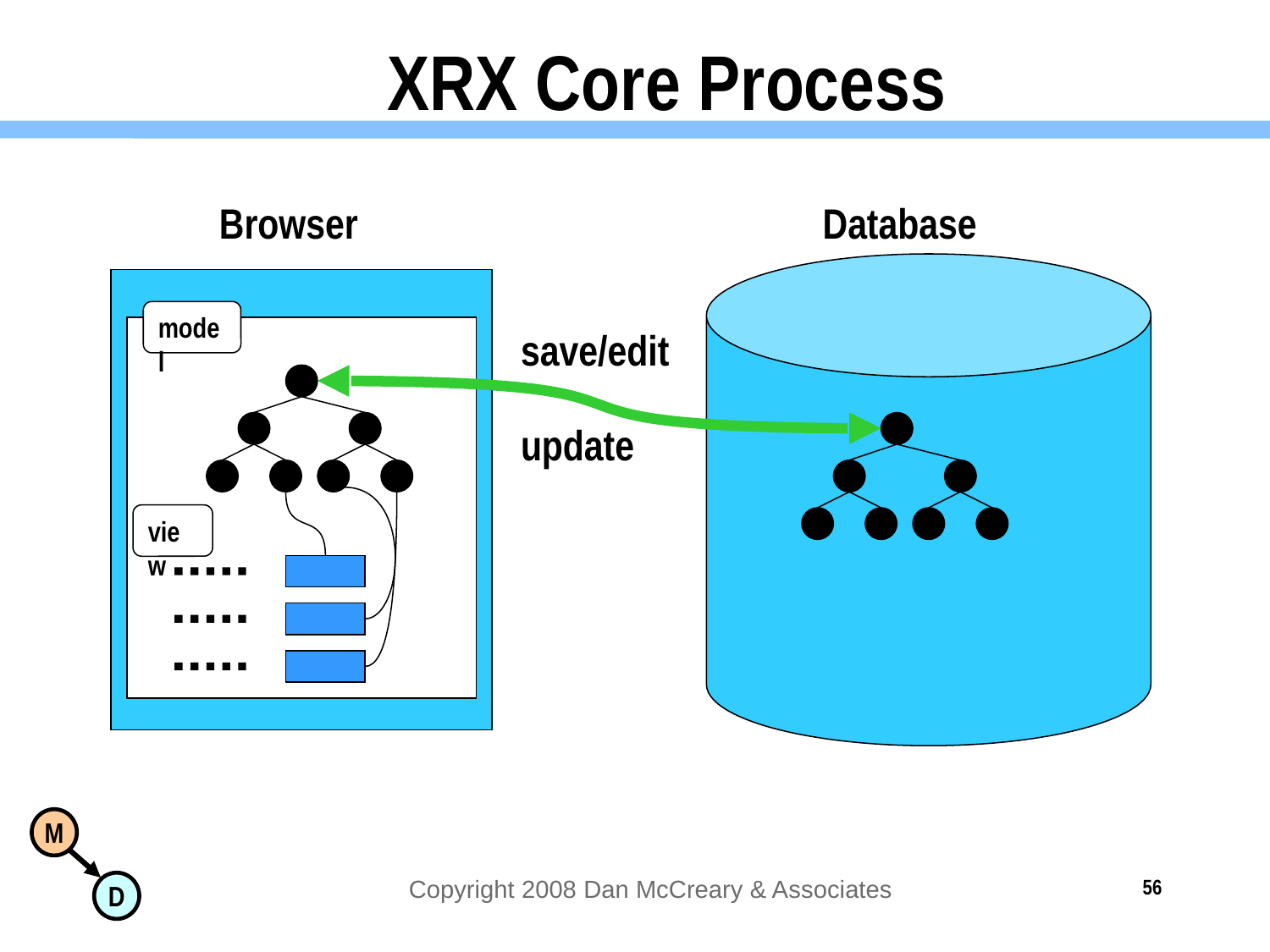

# XRX Core Process
Browser
Database

model

save/edit

update

view

Copyright 2008 Dan McCreary & Associates
56